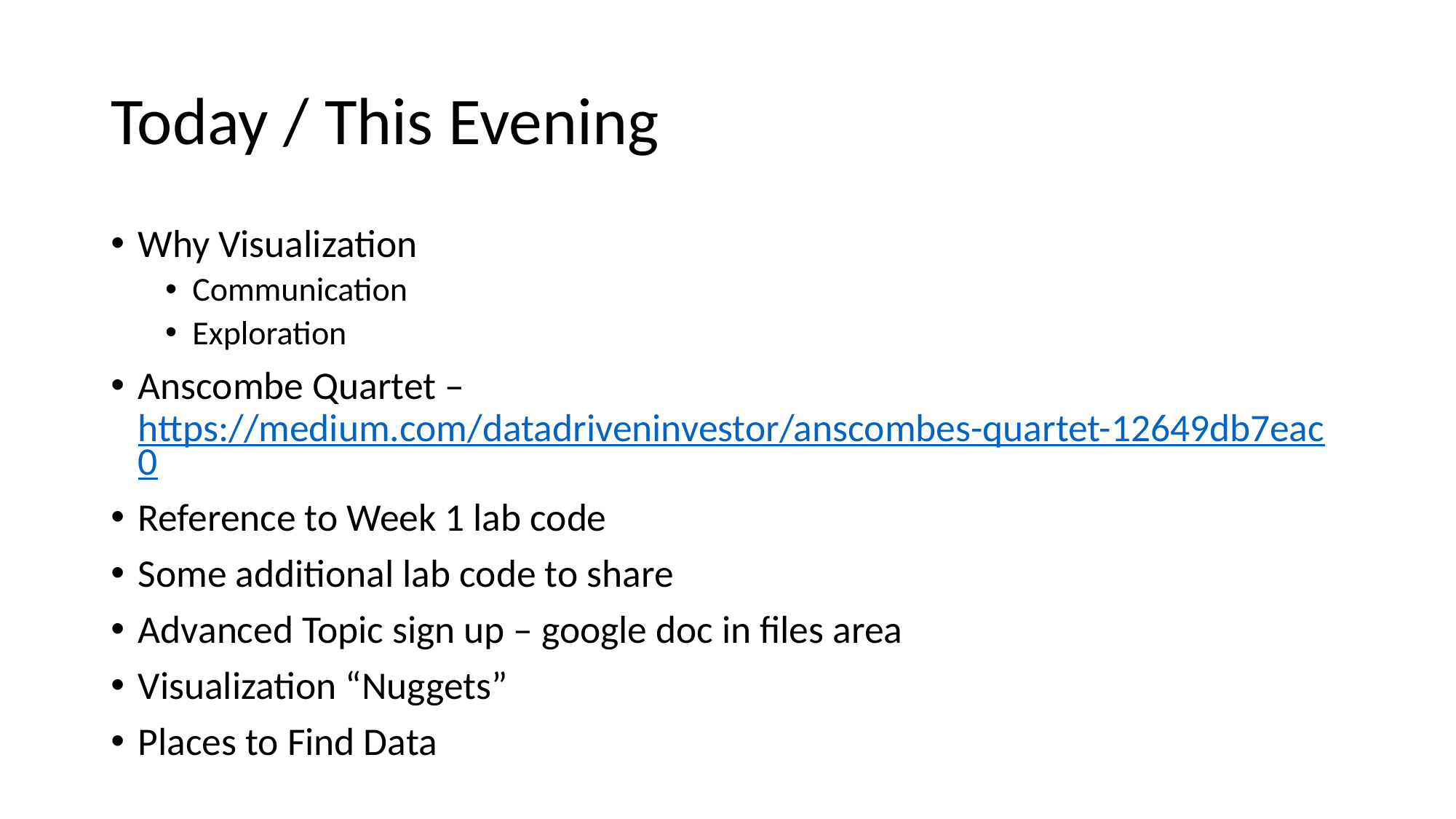

# Today / This Evening
Why Visualization
Communication
Exploration
Anscombe Quartet – https://medium.com/datadriveninvestor/anscombes-quartet-12649db7eac0
Reference to Week 1 lab code
Some additional lab code to share
Advanced Topic sign up – google doc in files area
Visualization “Nuggets”
Places to Find Data